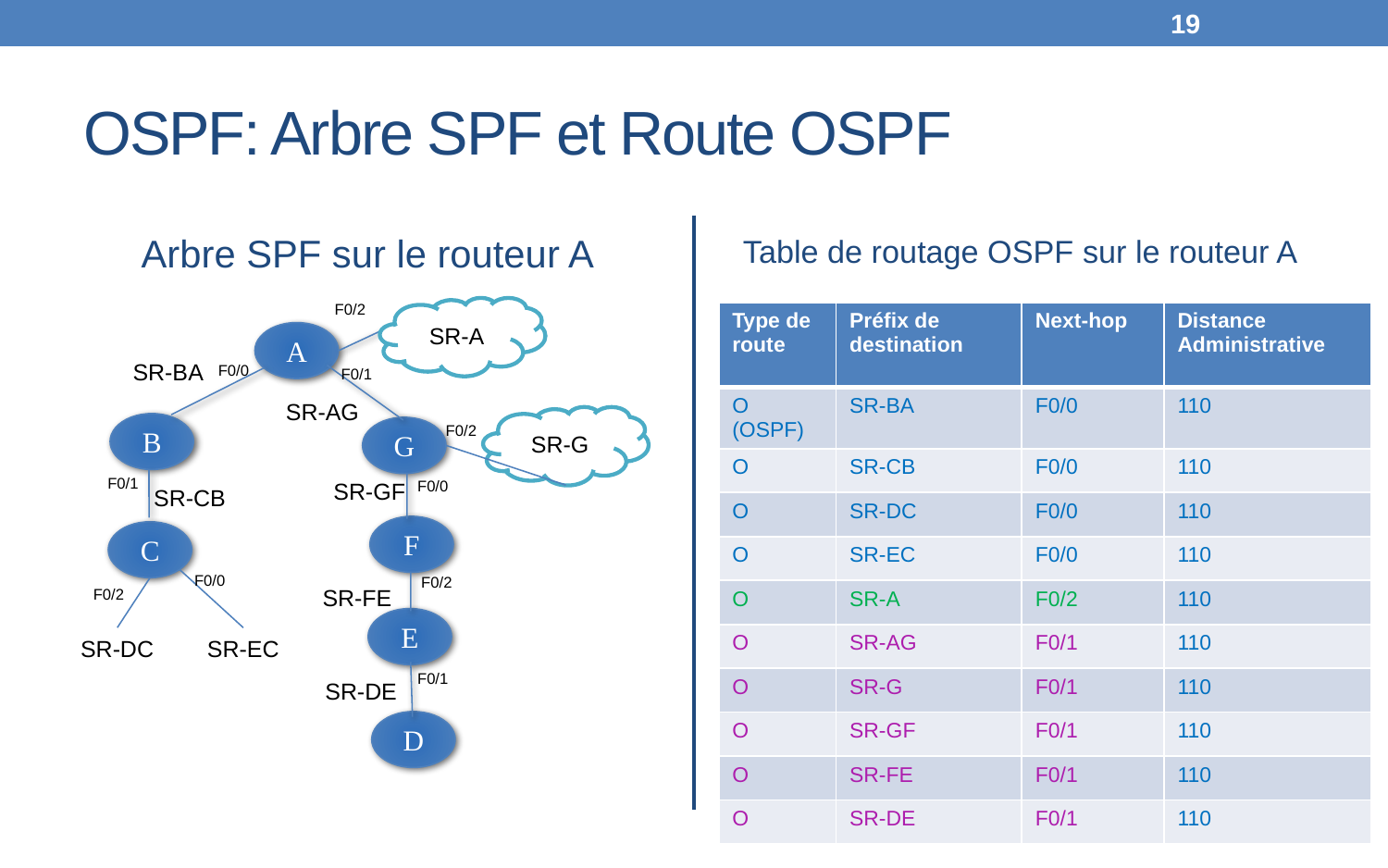

19
# OSPF: Arbre SPF et Route OSPF
Arbre SPF sur le routeur A
Table de routage OSPF sur le routeur A
F0/2
SR-A
A

B
G

F
C

E

D

SR-BA
F0/0
F0/1
SR-AG
F0/1
F0/0
SR-GF
SR-CB
F0/2
SR-FE
SR-DC
F0/1
SR-DE
F0/2
SR-G
F0/2
F0/0
SR-EC
| Type de route | Préfix de destination | Next-hop | Distance Administrative |
| --- | --- | --- | --- |
| O (OSPF) | SR-BA | F0/0 | 110 |
| O | SR-CB | F0/0 | 110 |
| O | SR-DC | F0/0 | 110 |
| O | SR-EC | F0/0 | 110 |
| O | SR-A | F0/2 | 110 |
| O | SR-AG | F0/1 | 110 |
| O | SR-G | F0/1 | 110 |
| O | SR-GF | F0/1 | 110 |
| O | SR-FE | F0/1 | 110 |
| O | SR-DE | F0/1 | 110 |